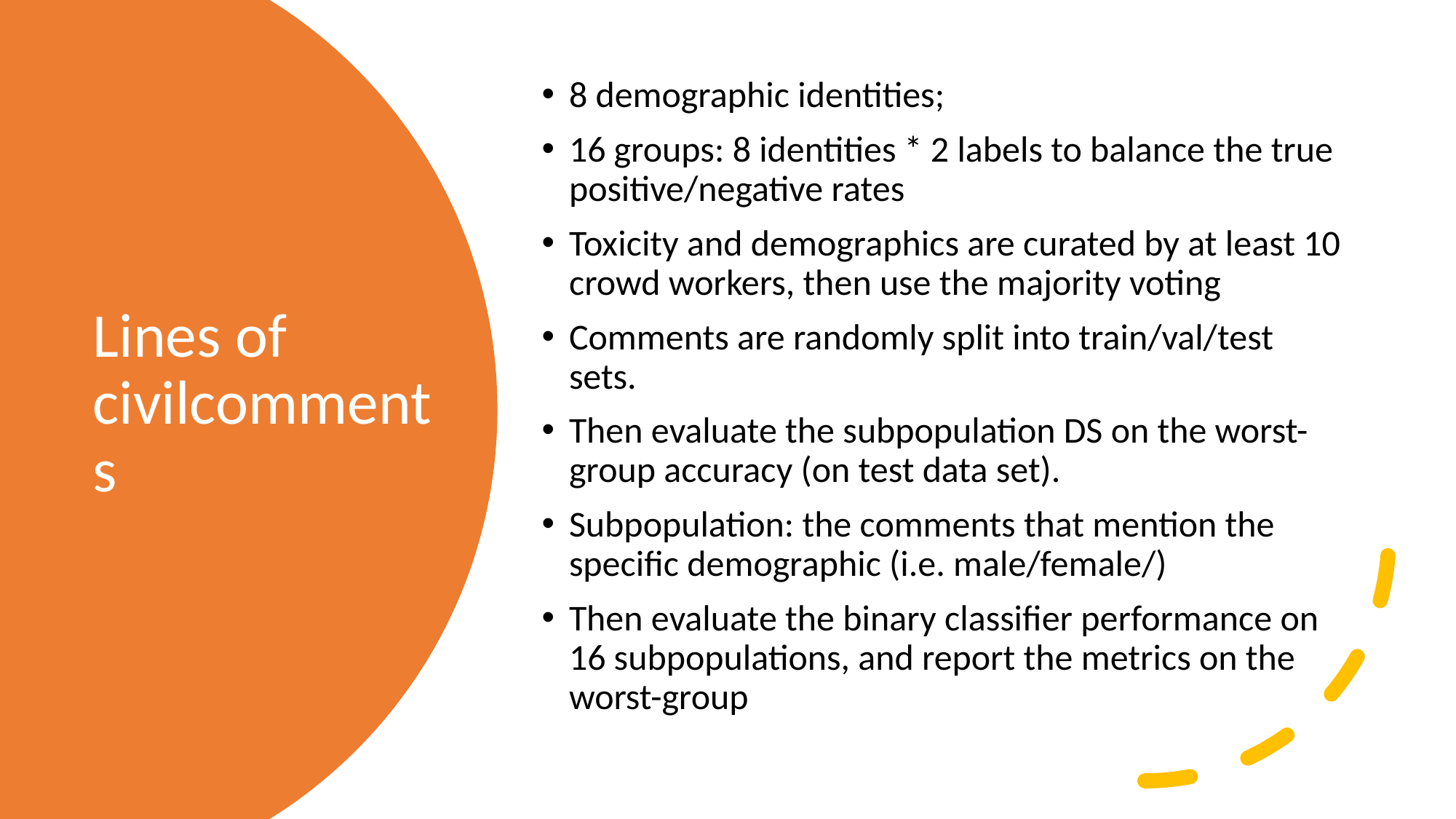

8 demographic identities;
16 groups: 8 identities * 2 labels to balance the true positive/negative rates
Toxicity and demographics are curated by at least 10 crowd workers, then use the majority voting
Comments are randomly split into train/val/test sets.
Then evaluate the subpopulation DS on the worst-group accuracy (on test data set).
Subpopulation: the comments that mention the specific demographic (i.e. male/female/)
Then evaluate the binary classifier performance on 16 subpopulations, and report the metrics on the worst-group

# Lines of civilcomments